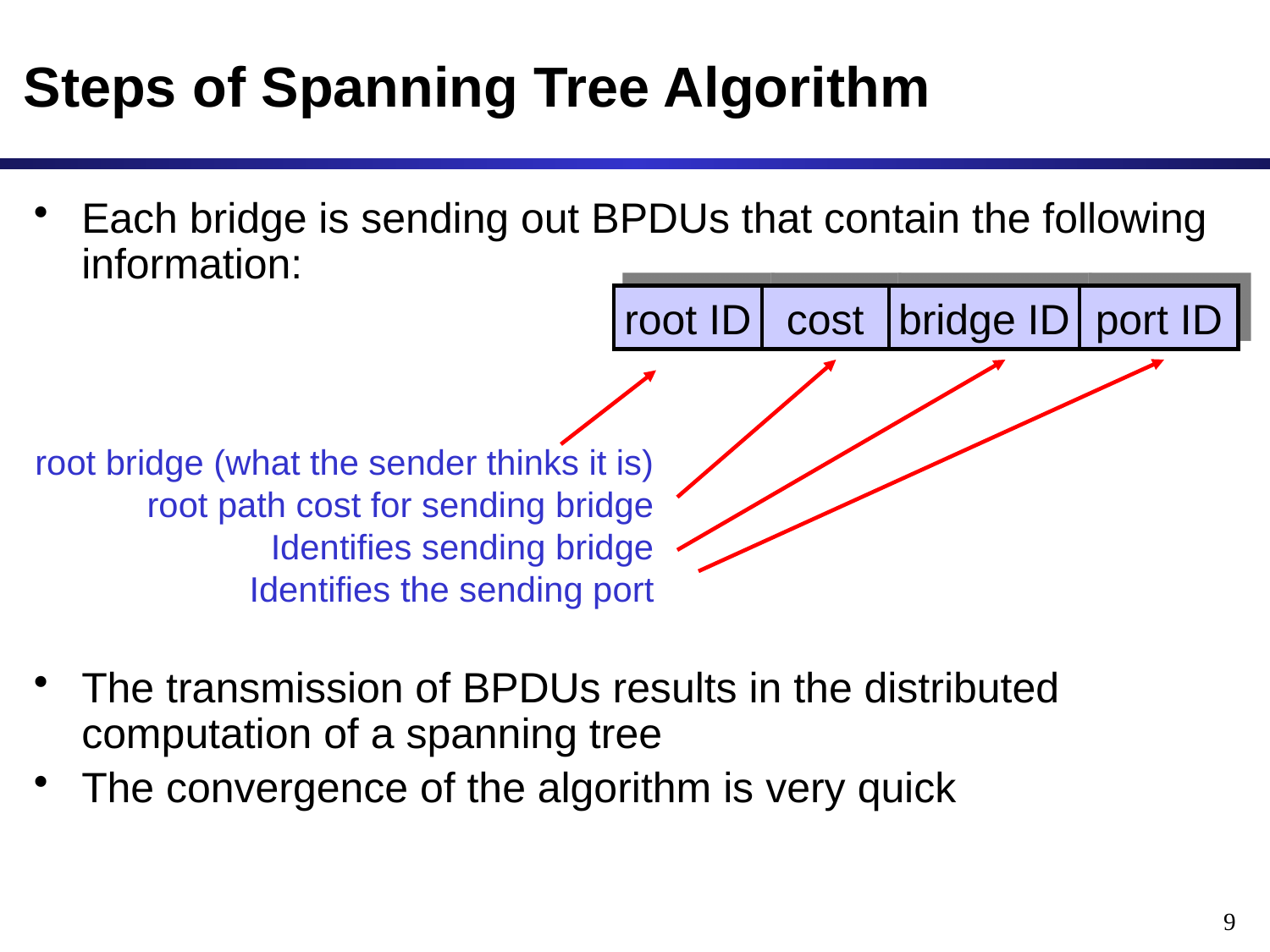

# Steps of Spanning Tree Algorithm
Each bridge is sending out BPDUs that contain the following information:

The transmission of BPDUs results in the distributed computation of a spanning tree
The convergence of the algorithm is very quick
root ID
cost
bridge ID
port ID

root bridge (what the sender thinks it is) root path cost for sending bridge
Identifies sending bridge
Identifies the sending port
9